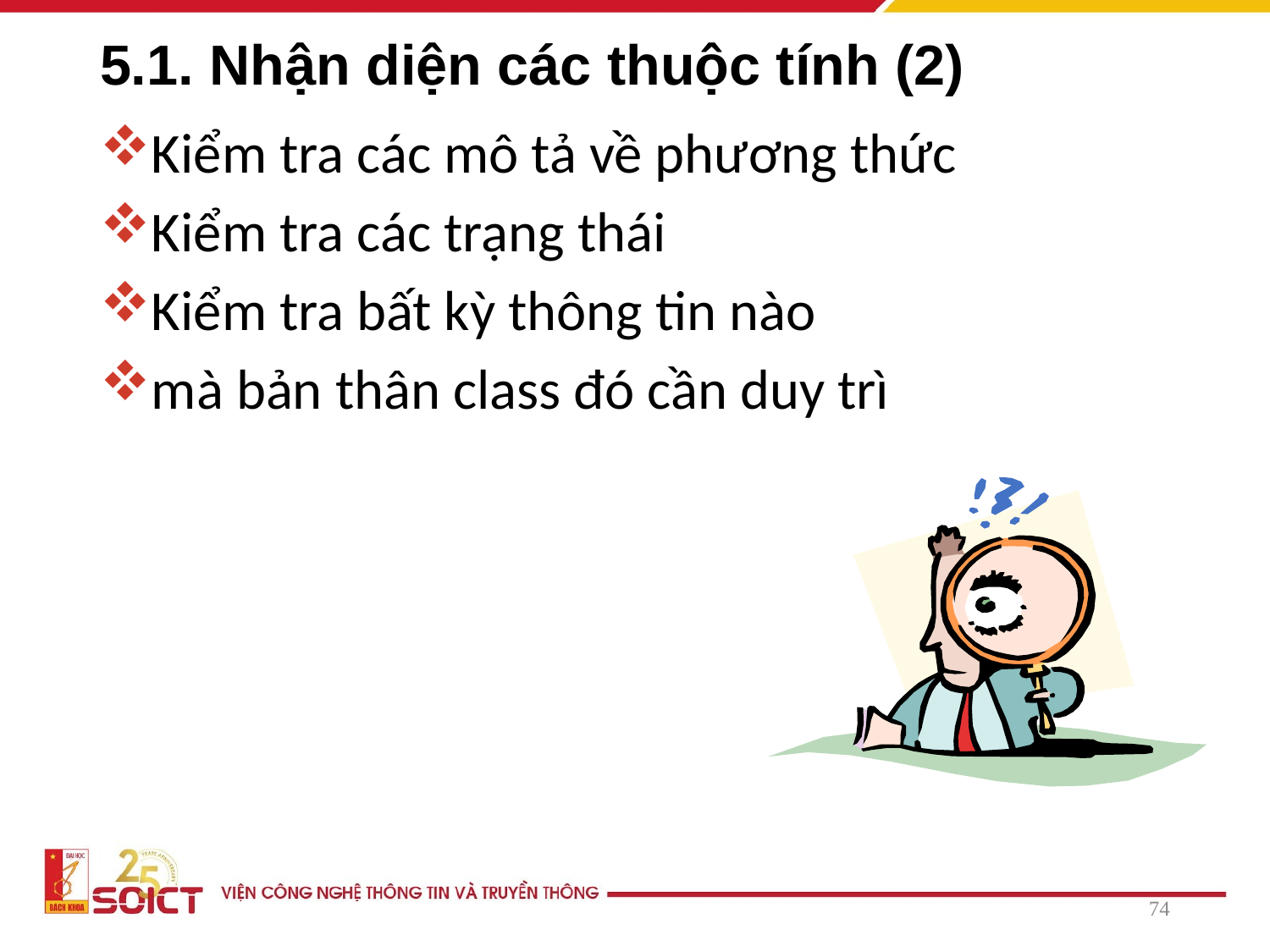

# 5.1. Nhận diện các thuộc tính (2)
Kiểm tra các mô tả về phương thức
Kiểm tra các trạng thái
Kiểm tra bất kỳ thông tin nào
mà bản thân class đó cần duy trì

74